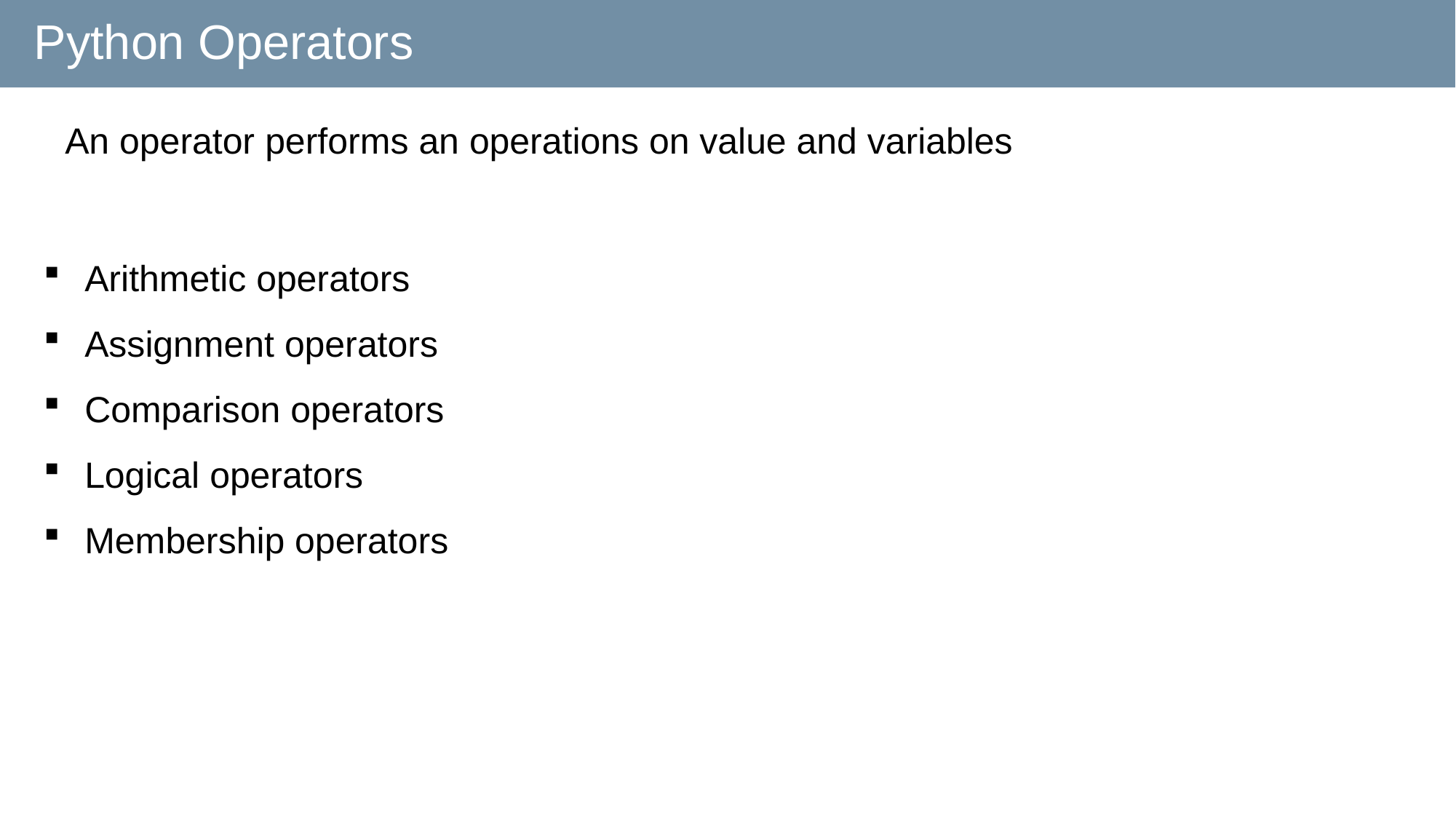

# Python Operators
An operator performs an operations on value and variables
Arithmetic operators
Assignment operators
Comparison operators
Logical operators
Membership operators